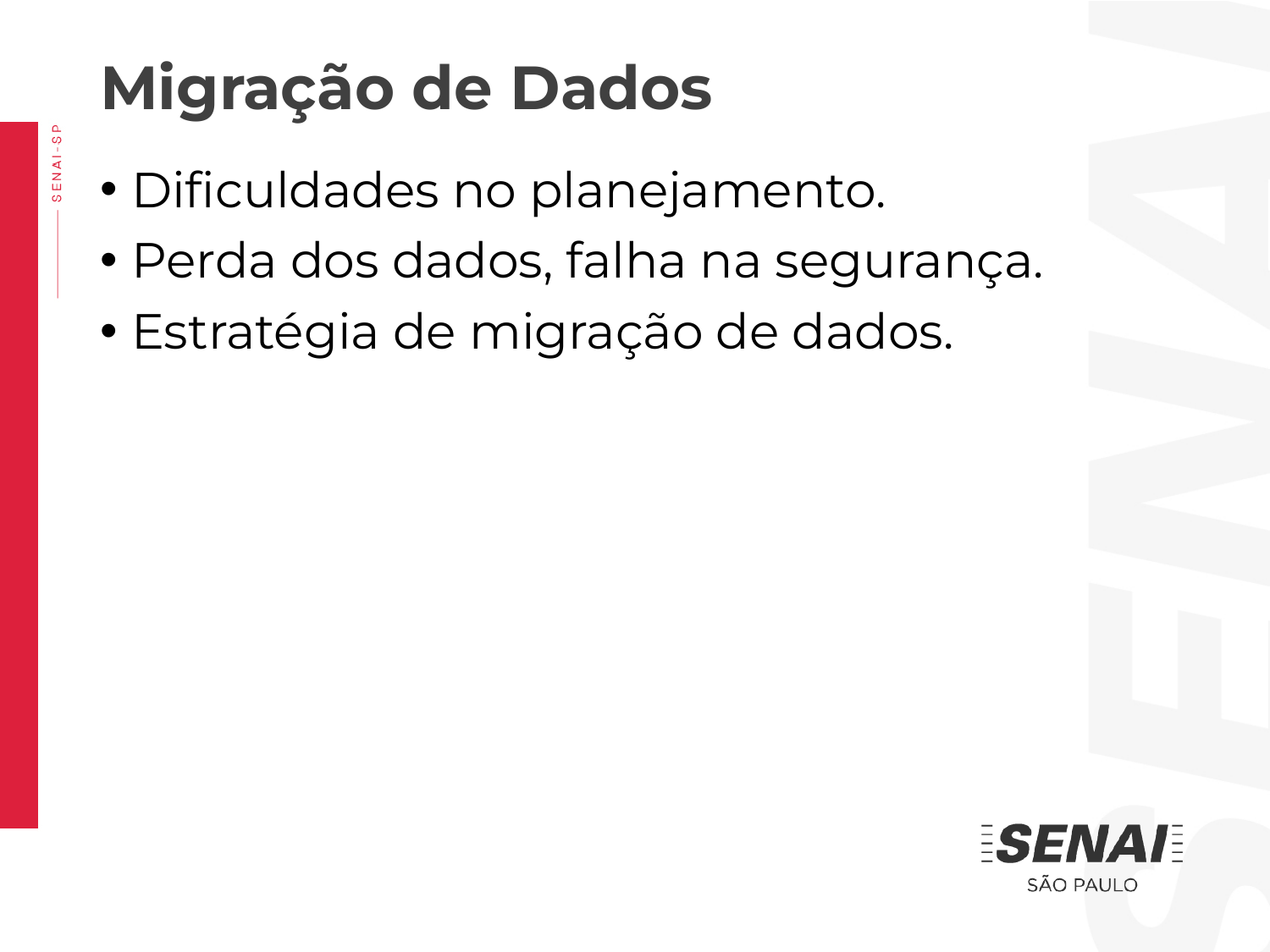

Migração de Dados
Dificuldades no planejamento.
Perda dos dados, falha na segurança.
Estratégia de migração de dados.